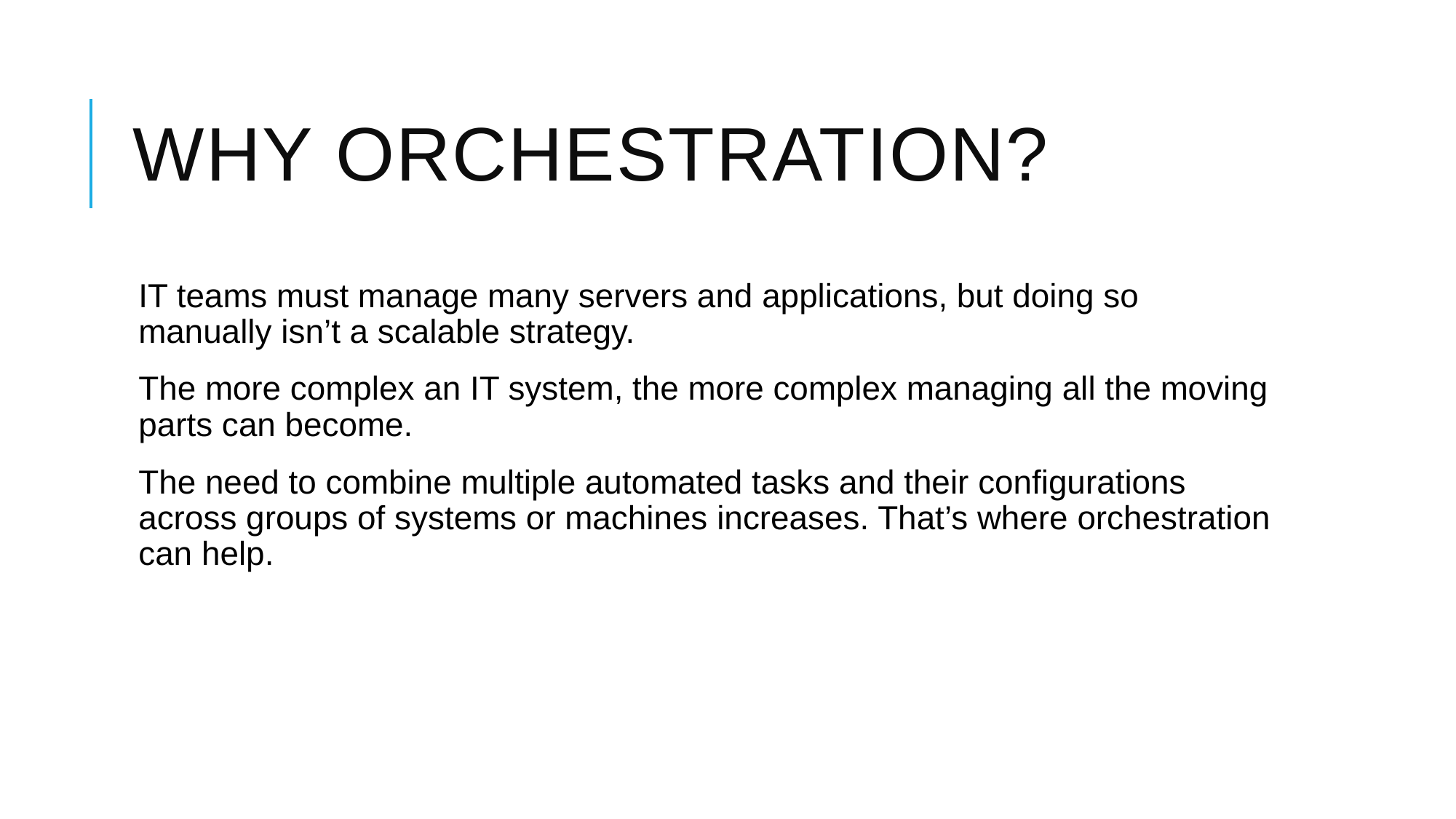

# Why Orchestration?
IT teams must manage many servers and applications, but doing so manually isn’t a scalable strategy.
The more complex an IT system, the more complex managing all the moving parts can become.
The need to combine multiple automated tasks and their configurations across groups of systems or machines increases. That’s where orchestration can help.